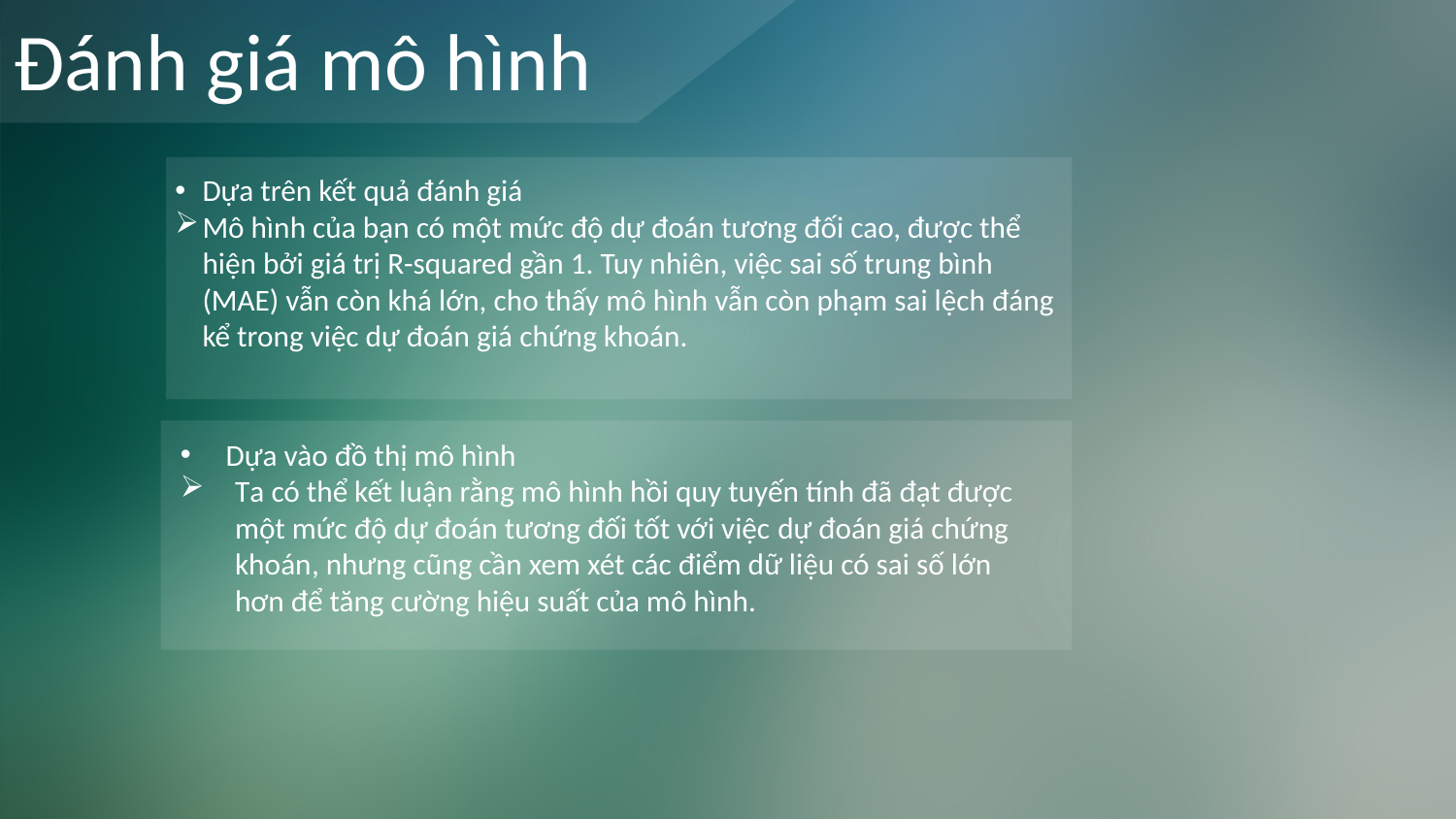

Đánh giá mô hình

Dựa trên kết quả đánh giá
Mô hình của bạn có một mức độ dự đoán tương đối cao, được thể hiện bởi giá trị R-squared gần 1. Tuy nhiên, việc sai số trung bình (MAE) vẫn còn khá lớn, cho thấy mô hình vẫn còn phạm sai lệch đáng kể trong việc dự đoán giá chứng khoán.

Dựa vào đồ thị mô hình
Ta có thể kết luận rằng mô hình hồi quy tuyến tính đã đạt được một mức độ dự đoán tương đối tốt với việc dự đoán giá chứng khoán, nhưng cũng cần xem xét các điểm dữ liệu có sai số lớn hơn để tăng cường hiệu suất của mô hình.